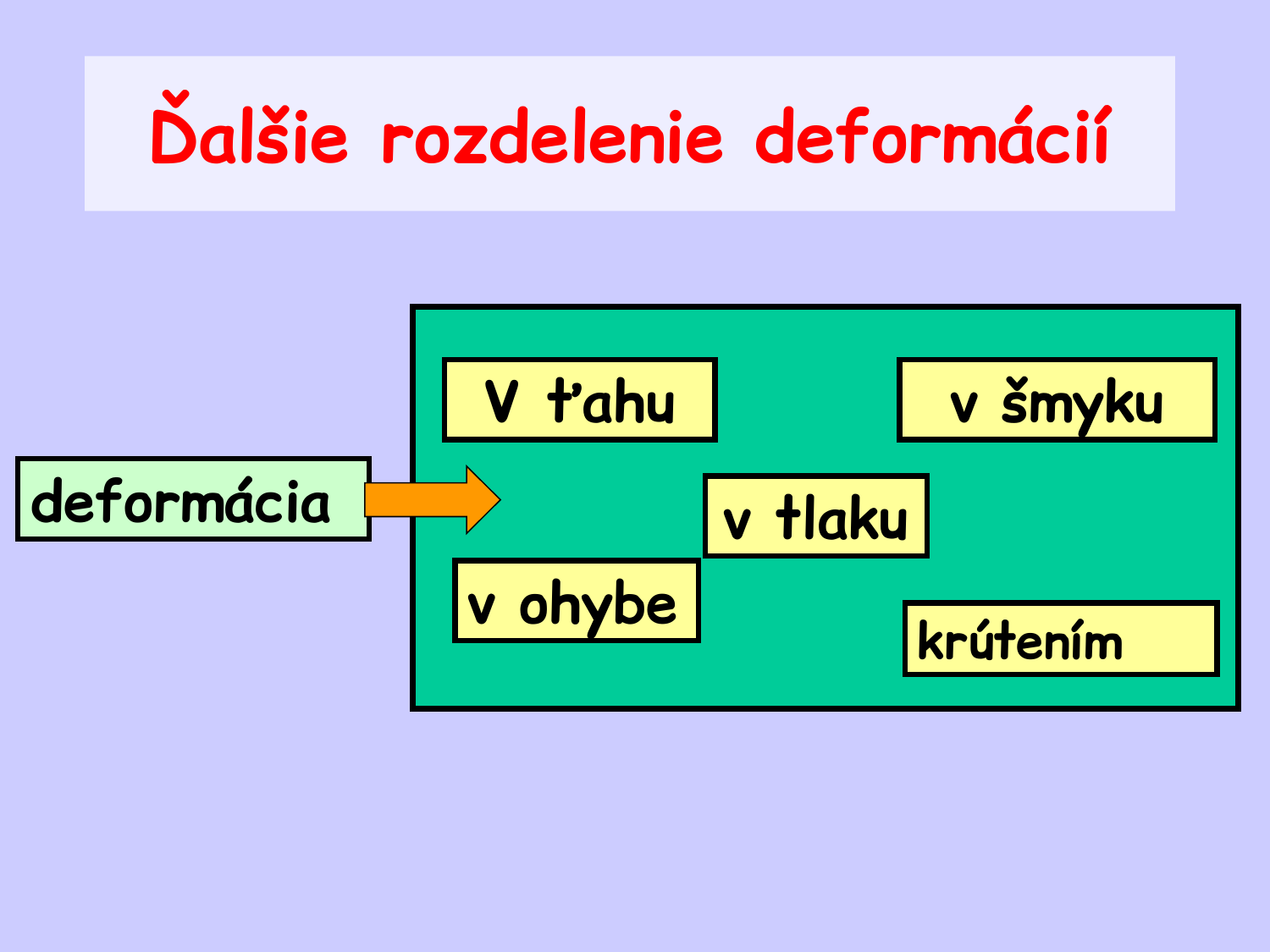

Ďalšie rozdelenie deformácií

V ťahu
v šmyku
deformácia

v tlaku
v ohybe
krútením